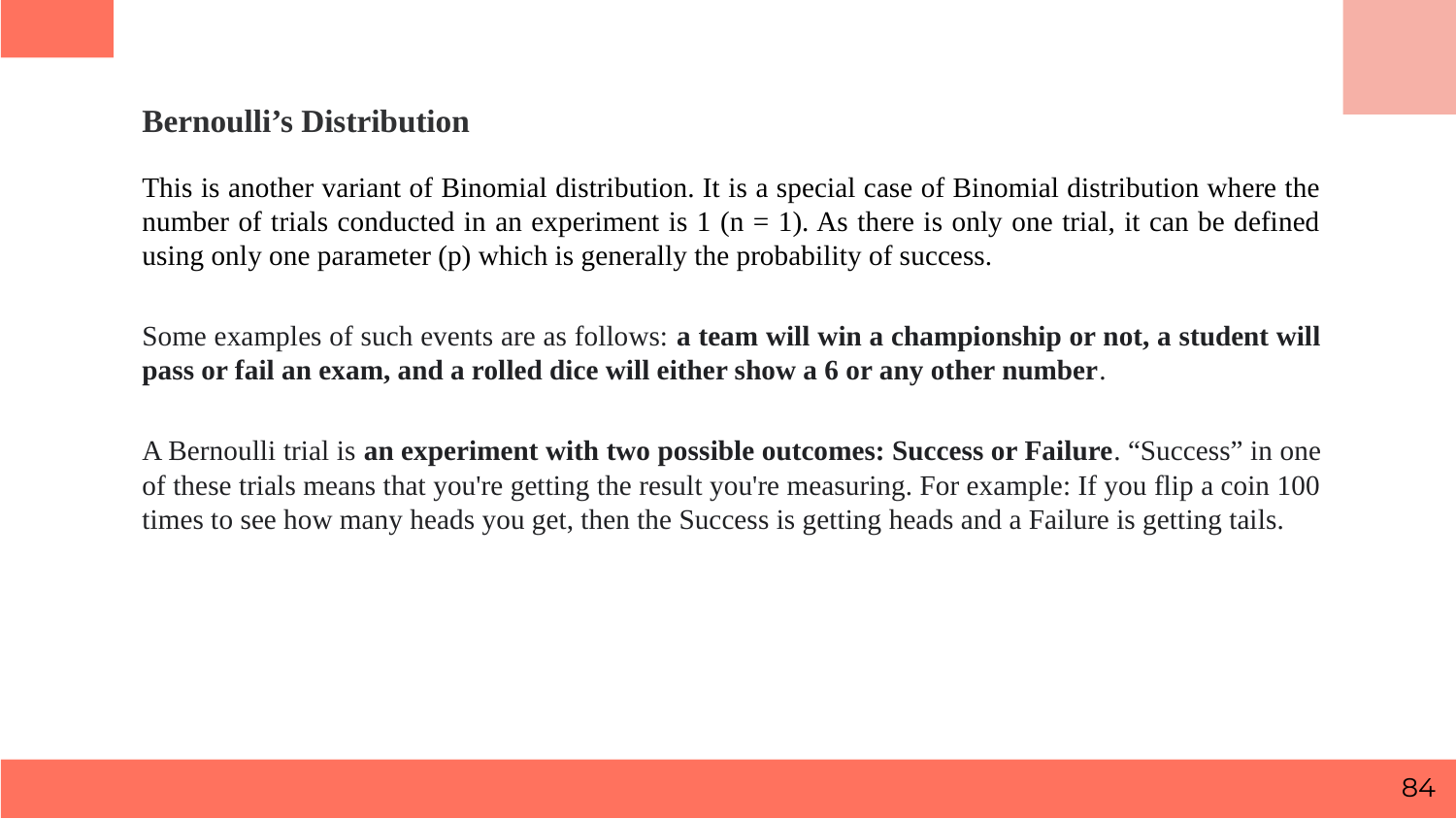

Bernoulli’s Distribution
This is another variant of Binomial distribution. It is a special case of Binomial distribution where the number of trials conducted in an experiment is 1 (n = 1). As there is only one trial, it can be defined using only one parameter (p) which is generally the probability of success.
Some examples of such events are as follows: a team will win a championship or not, a student will pass or fail an exam, and a rolled dice will either show a 6 or any other number.
A Bernoulli trial is an experiment with two possible outcomes: Success or Failure. “Success” in one of these trials means that you're getting the result you're measuring. For example: If you flip a coin 100 times to see how many heads you get, then the Success is getting heads and a Failure is getting tails.
84